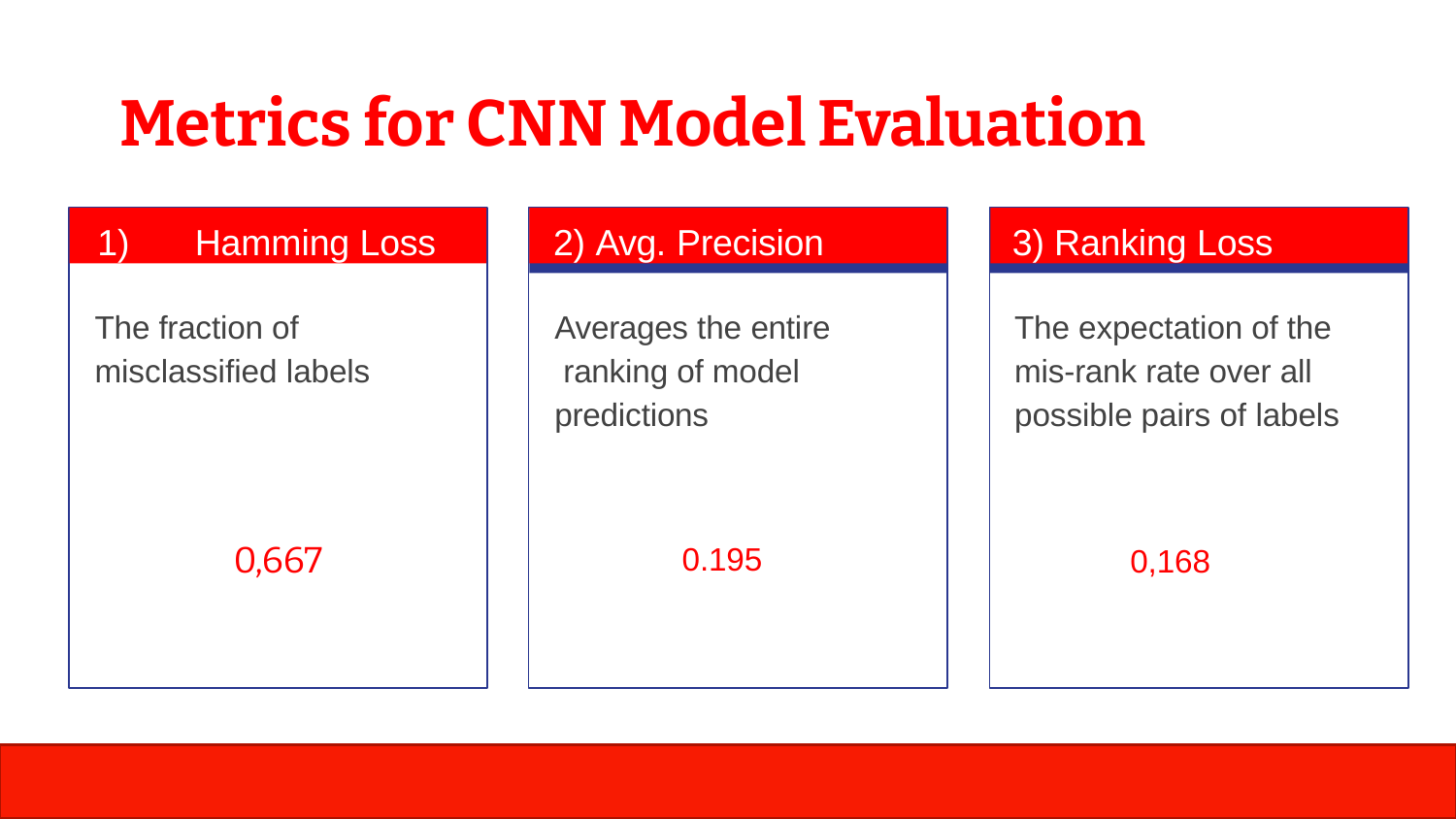

Metrics for CNN Model Evaluation

1)	Hamming Loss
2) Avg. Precision
3) Ranking Loss
The fraction of  misclassiﬁed labels
Averages the entire  ranking of model  predictions
The expectation of the  mis-rank rate over all  possible pairs of labels
0,667
0.195
0,168